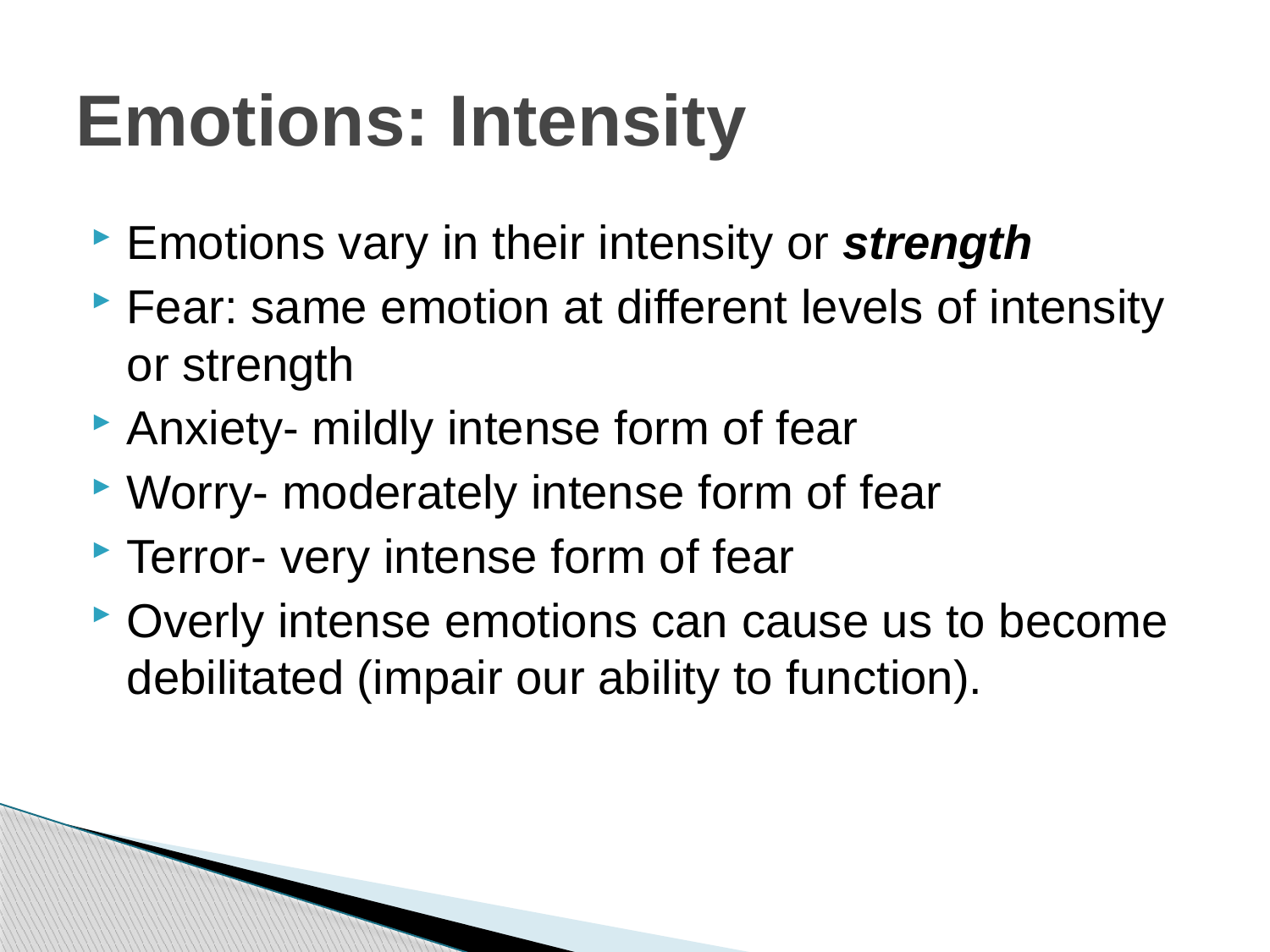

# Emotions: Intensity
Emotions vary in their intensity or strength
Fear: same emotion at different levels of intensity or strength
Anxiety- mildly intense form of fear
Worry- moderately intense form of fear
Terror- very intense form of fear
Overly intense emotions can cause us to become debilitated (impair our ability to function).